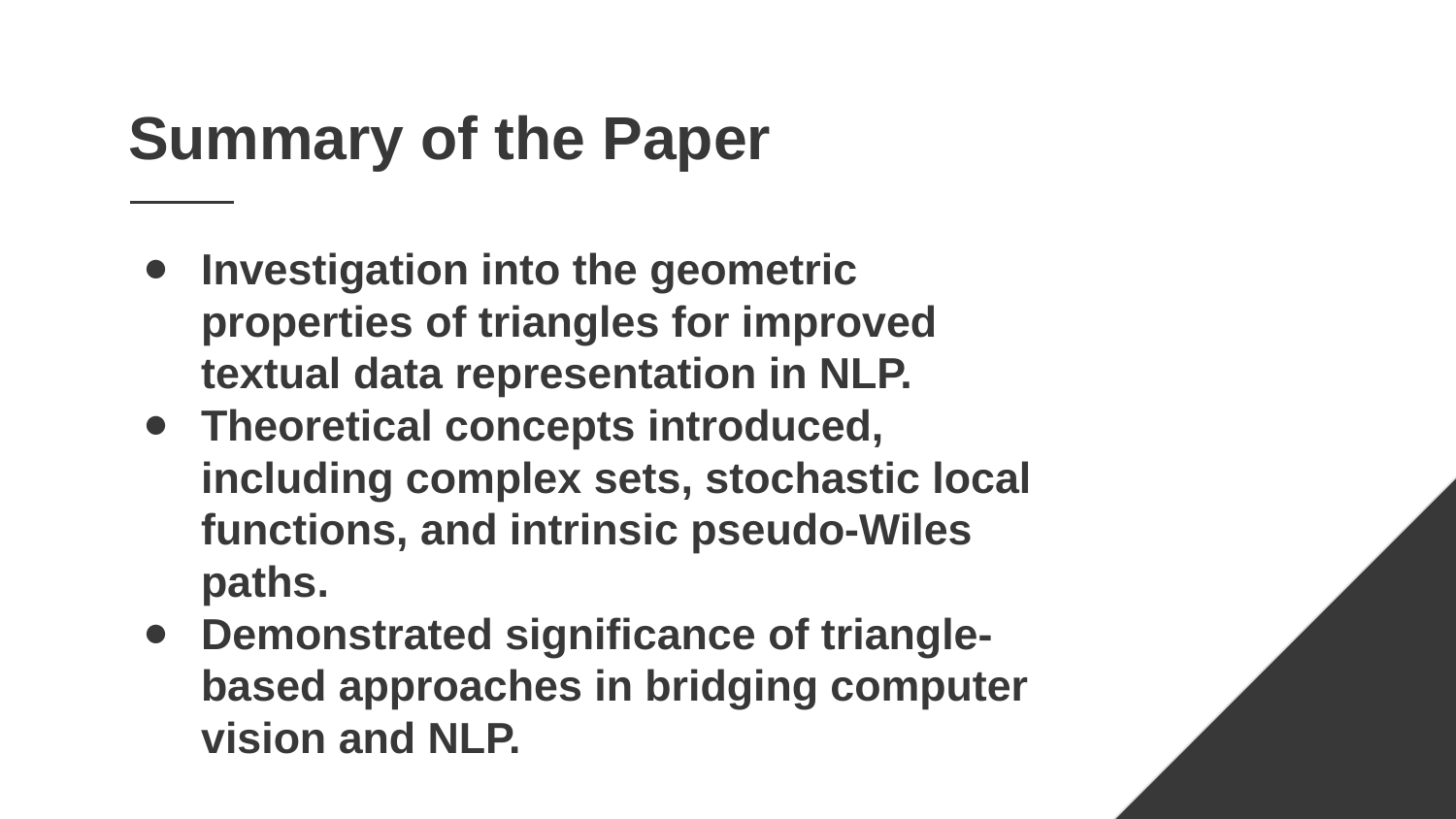

# Summary of the Paper

Investigation into the geometric properties of triangles for improved textual data representation in NLP.
Theoretical concepts introduced, including complex sets, stochastic local functions, and intrinsic pseudo-Wiles paths.
Demonstrated significance of triangle-based approaches in bridging computer vision and NLP.